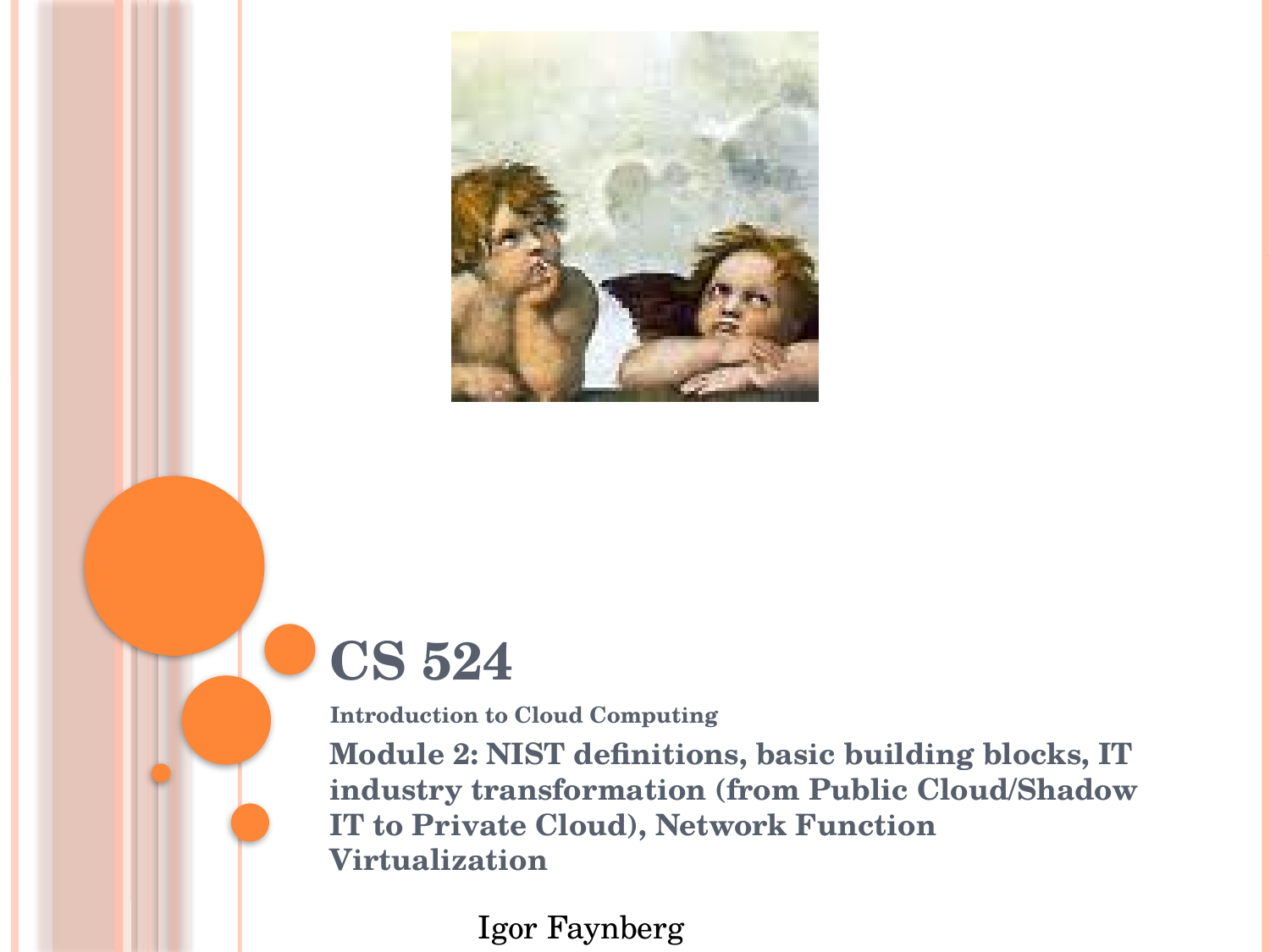

# CS 524
Introduction to Cloud Computing
Module 2: NIST definitions, basic building blocks, IT industry transformation (from Public Cloud/Shadow IT to Private Cloud), Network Function Virtualization
Igor Faynberg